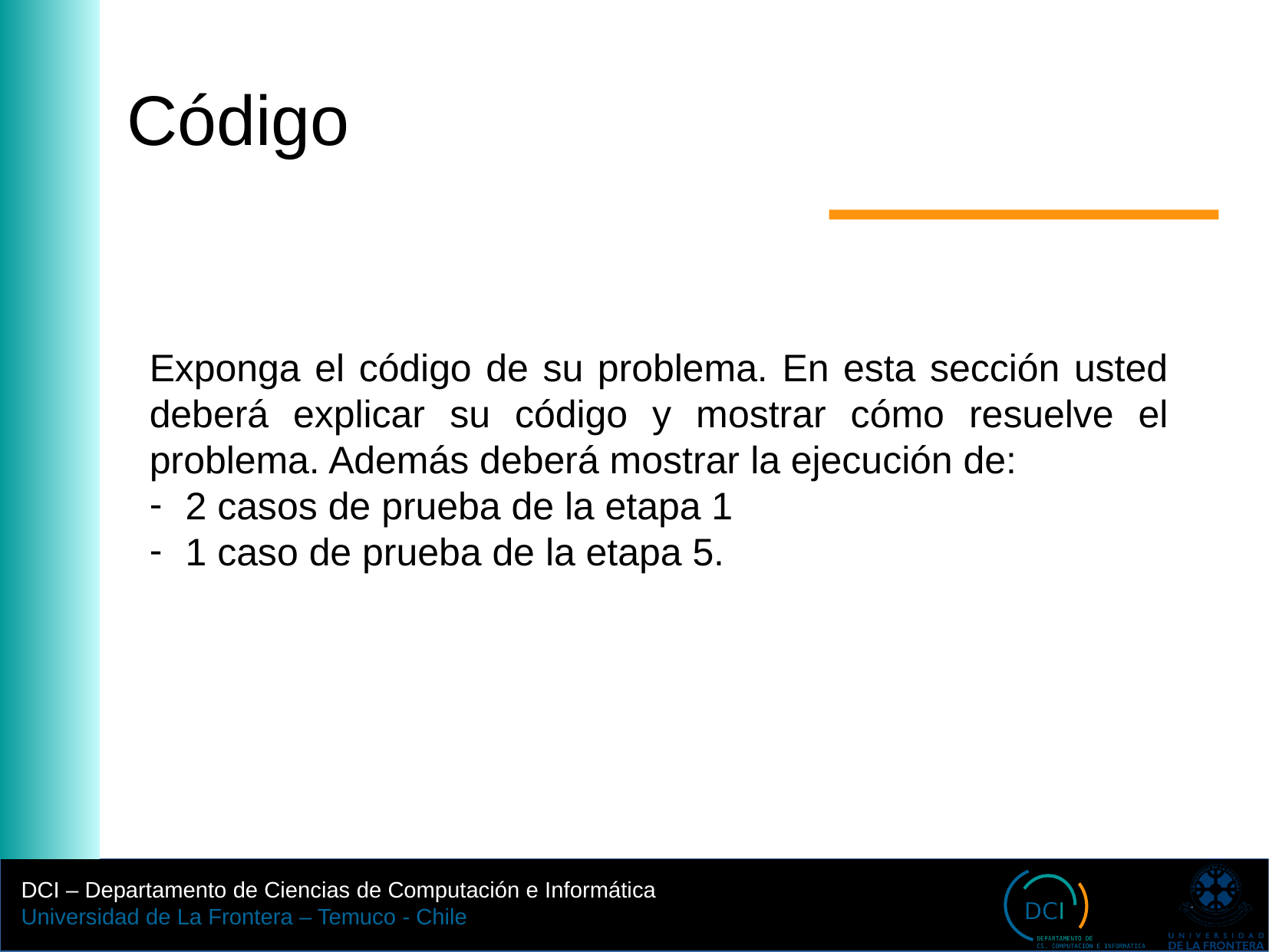

Código
Exponga el código de su problema. En esta sección usted deberá explicar su código y mostrar cómo resuelve el problema. Además deberá mostrar la ejecución de:
2 casos de prueba de la etapa 1
1 caso de prueba de la etapa 5.